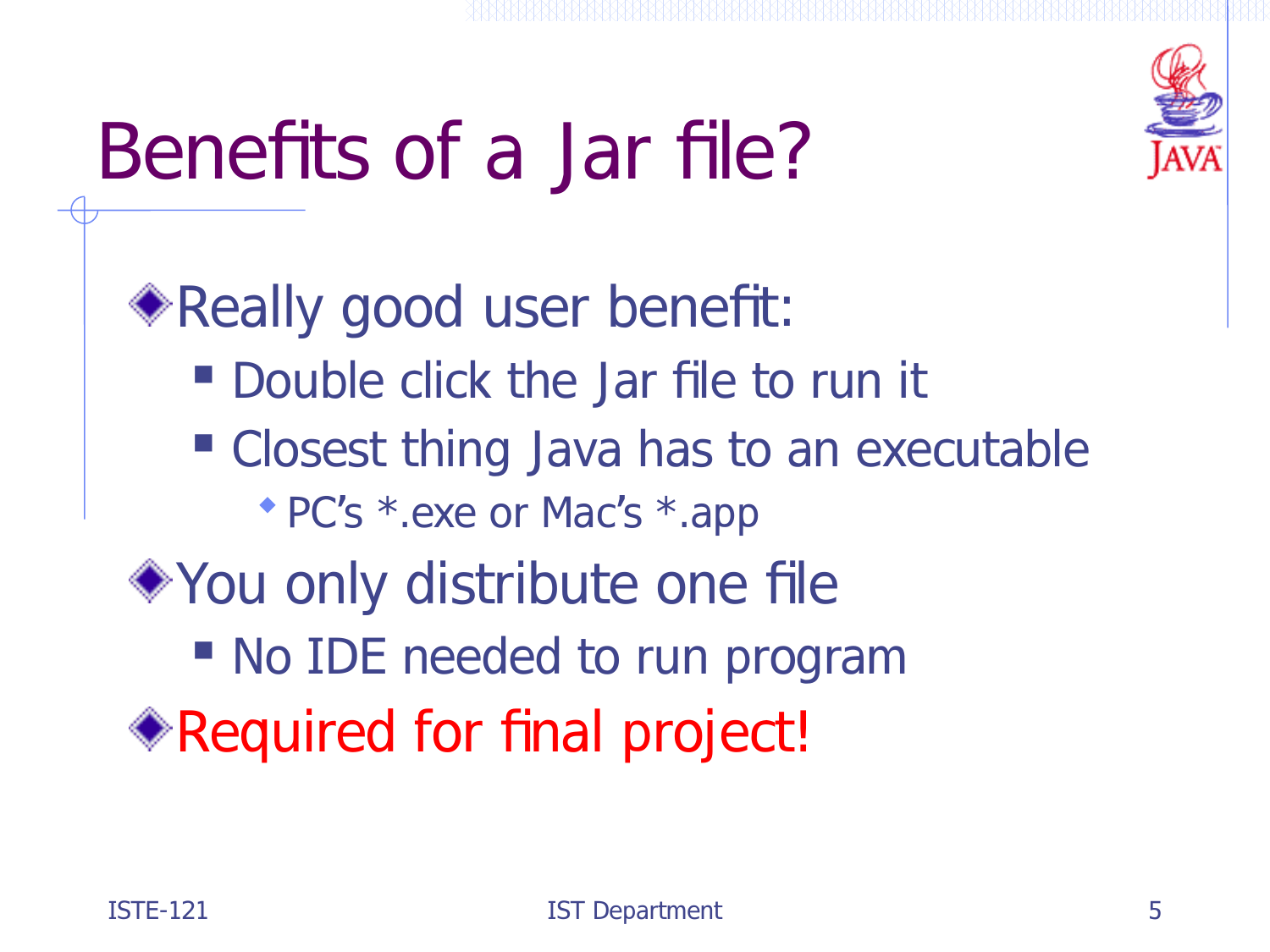

# Benefits of a Jar file?
Really good user benefit:
Double click the Jar file to run it
Closest thing Java has to an executable
PC’s *.exe or Mac’s *.app
You only distribute one file
No IDE needed to run program
Required for final project!
ISTE-121
IST Department
5